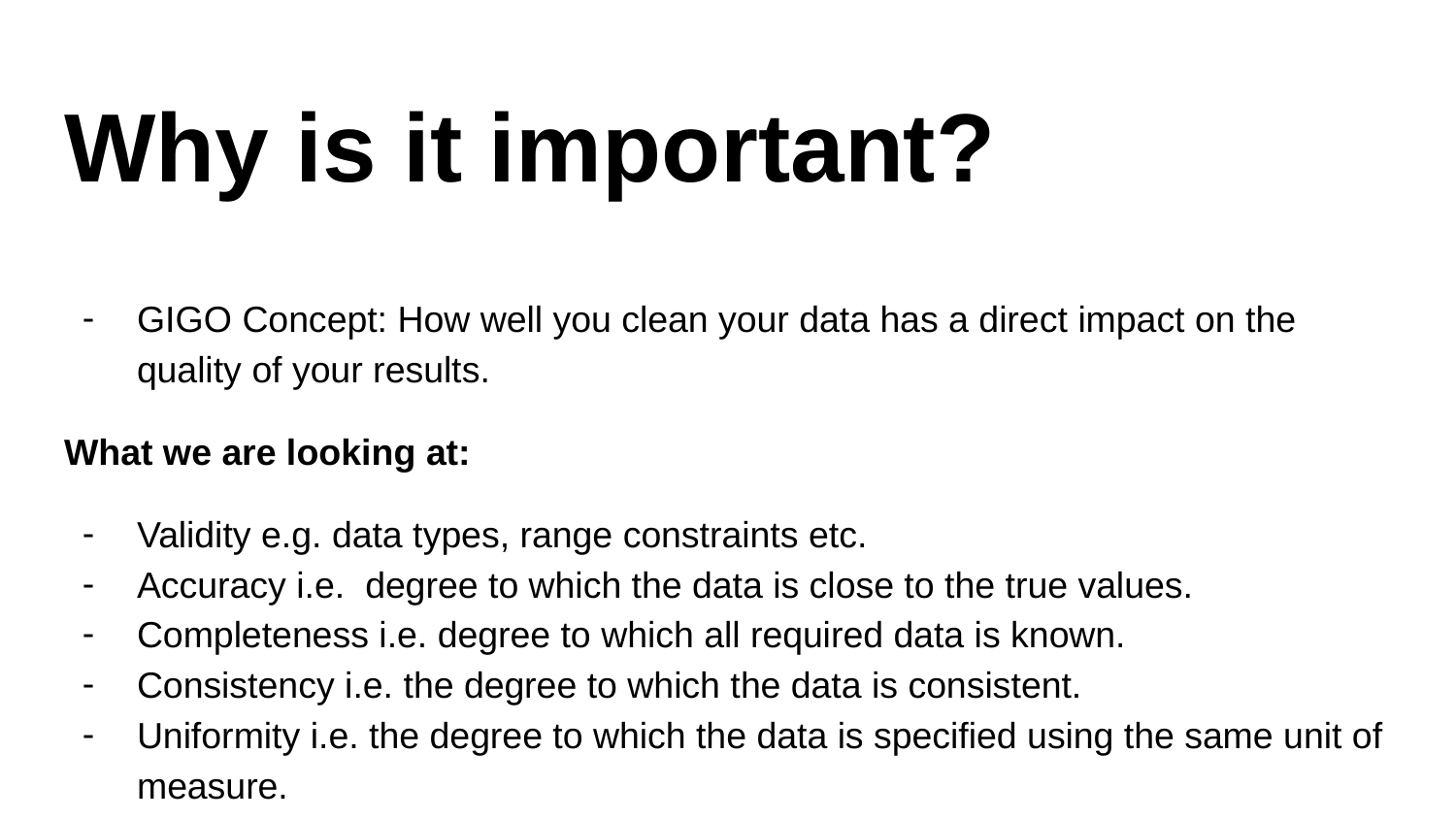

# Why is it important?
GIGO Concept: How well you clean your data has a direct impact on the quality of your results.
What we are looking at:
Validity e.g. data types, range constraints etc.
Accuracy i.e.  degree to which the data is close to the true values.
Completeness i.e. degree to which all required data is known.
Consistency i.e. the degree to which the data is consistent.
Uniformity i.e. the degree to which the data is specified using the same unit of measure.